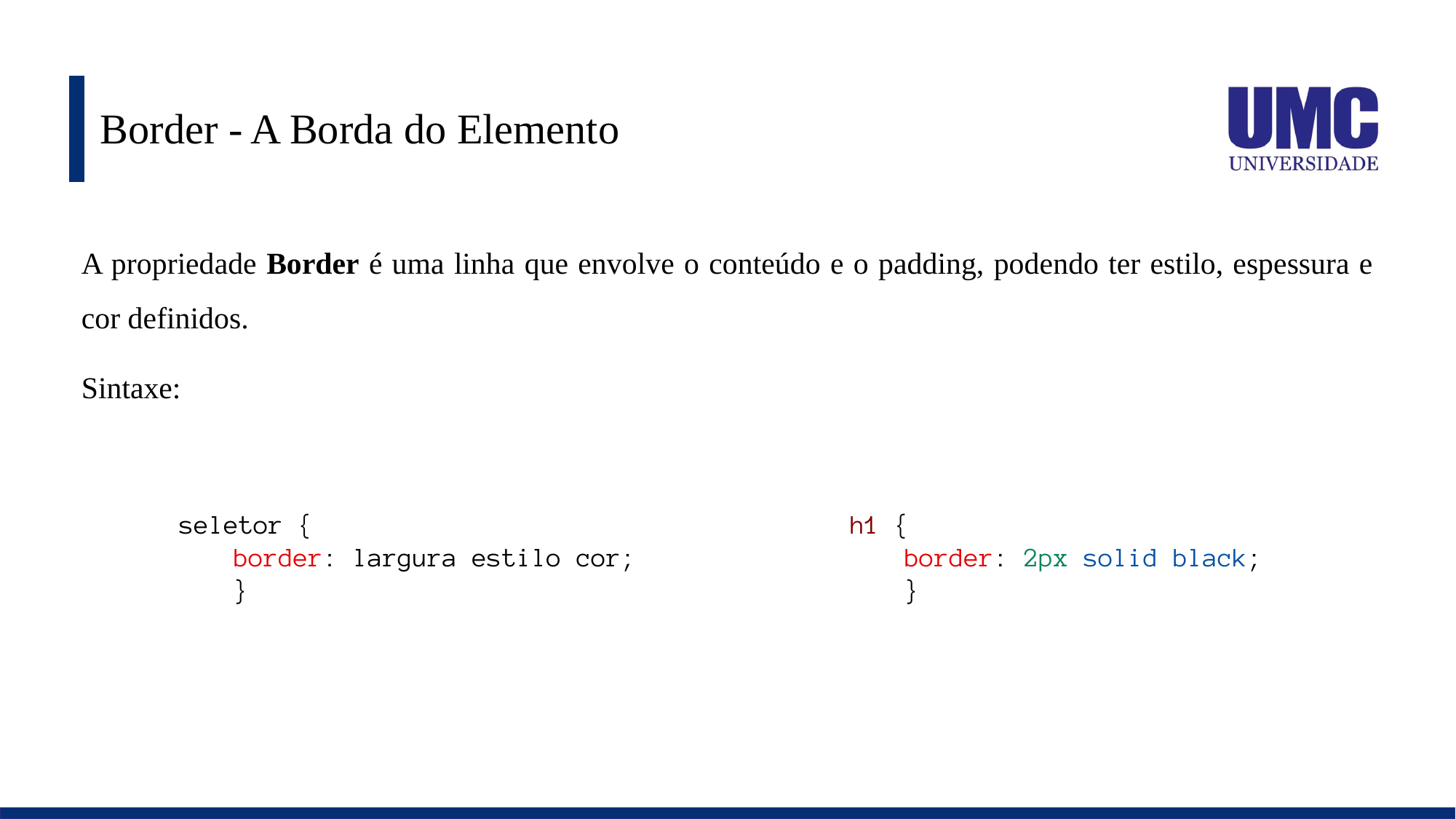

# Border - A Borda do Elemento
A propriedade Border é uma linha que envolve o conteúdo e o padding, podendo ter estilo, espessura e cor definidos.
Sintaxe:

seletor {
border: largura estilo cor;
}
h1 {
border: 2px solid black;
}